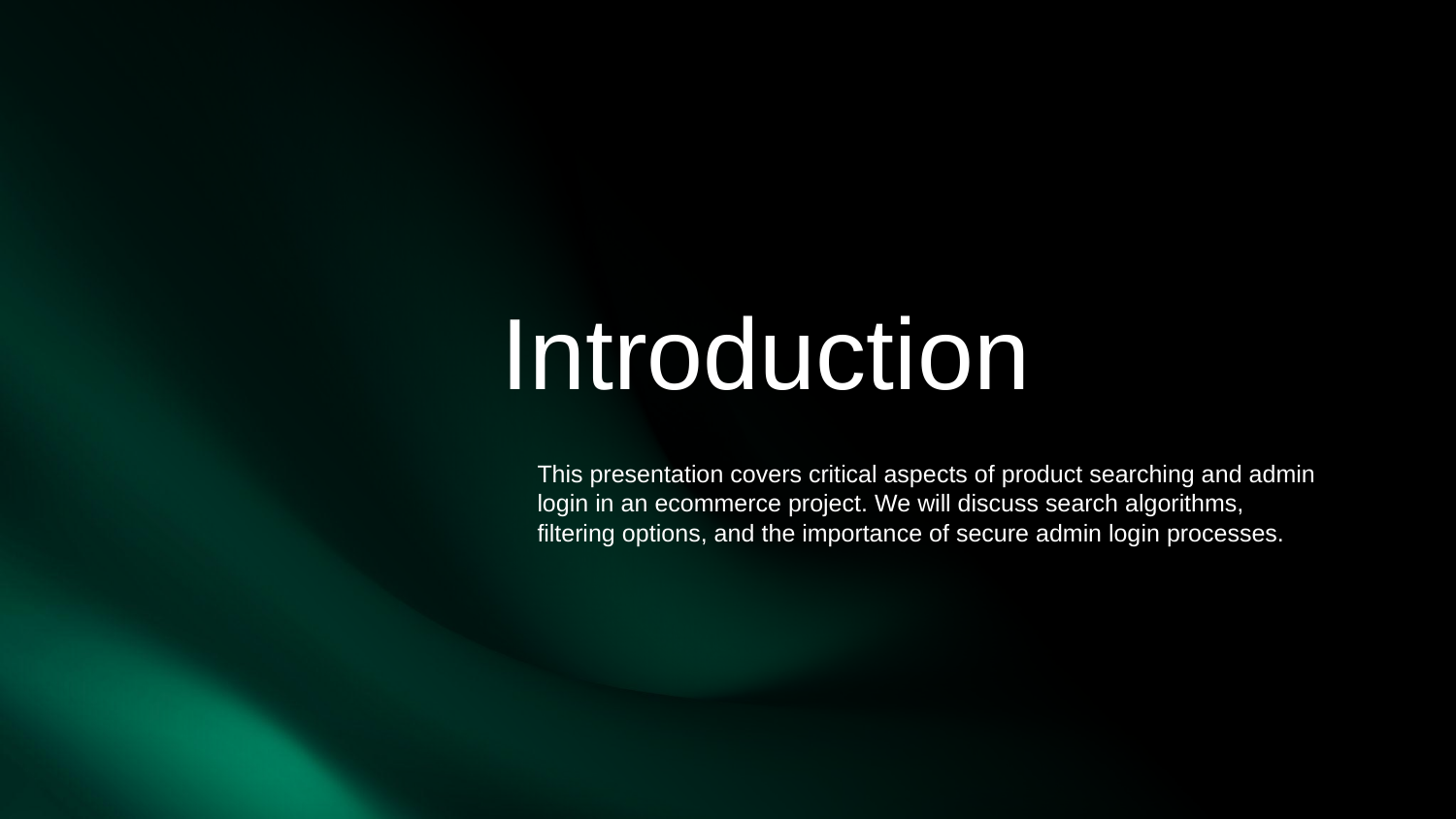

# Introduction
This presentation covers critical aspects of product searching and admin login in an ecommerce project. We will discuss search algorithms, filtering options, and the importance of secure admin login processes.